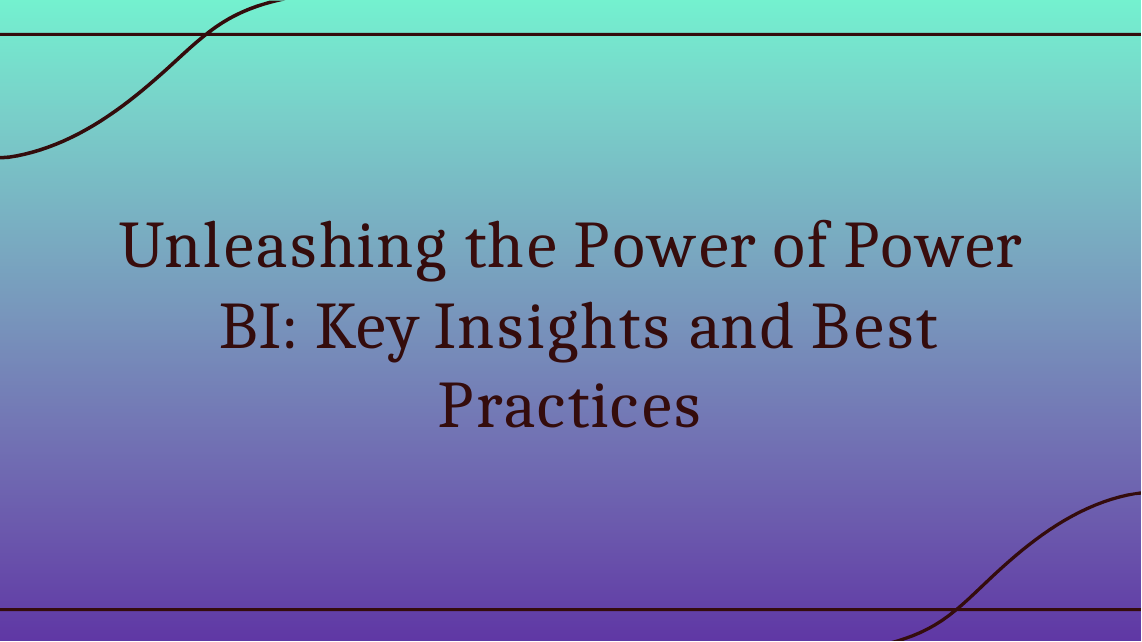

Unleashing the Power of Power  BI: Key Insights and Best
Practices